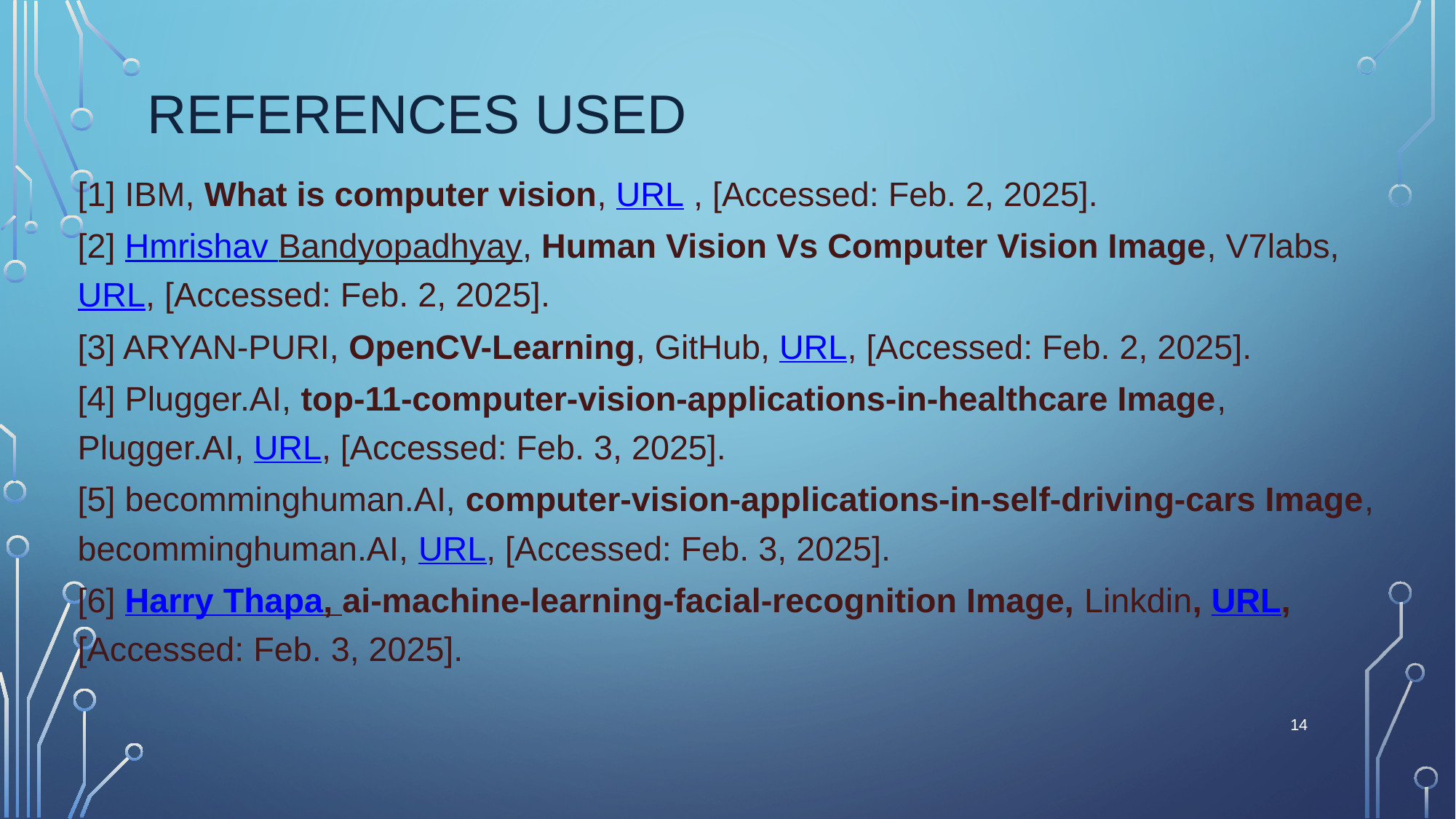

# References Used
[1] IBM, What is computer vision, URL , [Accessed: Feb. 2, 2025].
[2] Hmrishav Bandyopadhyay, Human Vision Vs Computer Vision Image, V7labs, URL, [Accessed: Feb. 2, 2025].
[3] ARYAN-PURI, OpenCV-Learning, GitHub, URL, [Accessed: Feb. 2, 2025].
[4] Plugger.AI, top-11-computer-vision-applications-in-healthcare Image, Plugger.AI, URL, [Accessed: Feb. 3, 2025].
[5] becomminghuman.AI, computer-vision-applications-in-self-driving-cars Image, becomminghuman.AI, URL, [Accessed: Feb. 3, 2025].
[6] Harry Thapa, ai-machine-learning-facial-recognition Image, Linkdin, URL, [Accessed: Feb. 3, 2025].

14